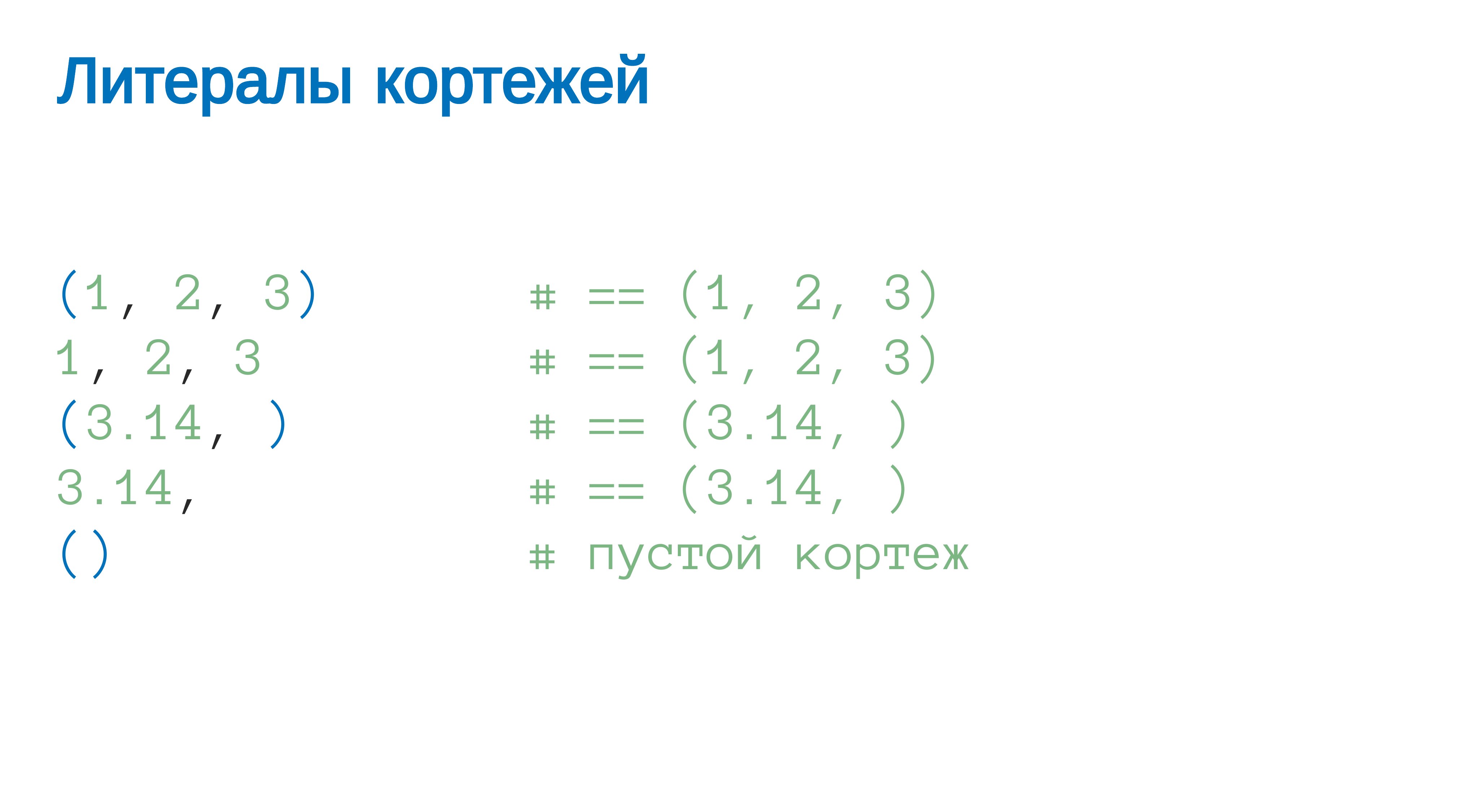

# Литералы кортежей
(1, 2, 3)       # == (1, 2, 3)
1, 2, 3         # == (1, 2, 3)
(3.14, )        # == (3.14, )
3.14,           # == (3.14, )
()              # пустой кортеж
20